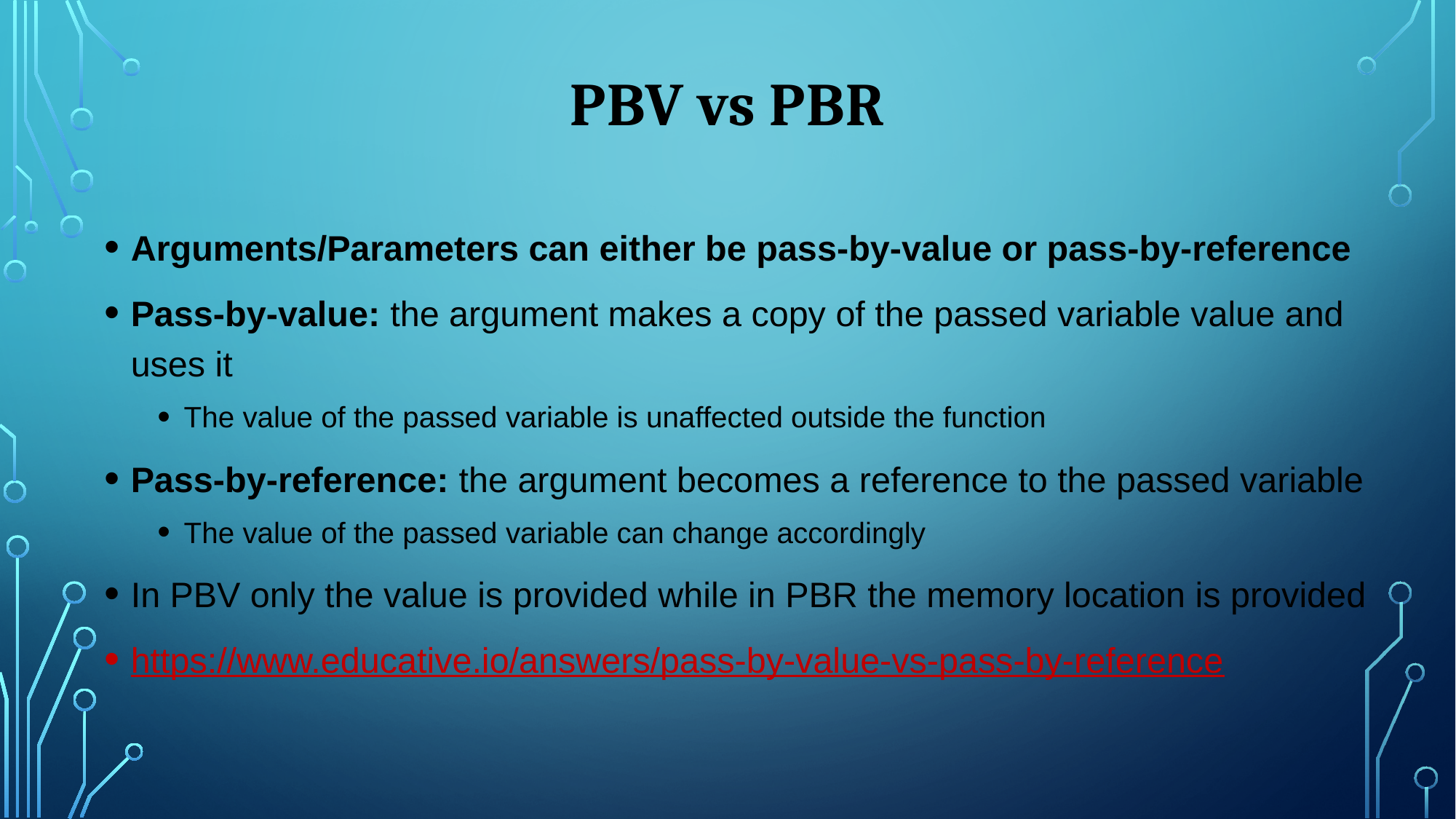

# PBV vs PBR
Arguments/Parameters can either be pass-by-value or pass-by-reference
Pass-by-value: the argument makes a copy of the passed variable value and uses it
The value of the passed variable is unaffected outside the function
Pass-by-reference: the argument becomes a reference to the passed variable
The value of the passed variable can change accordingly
In PBV only the value is provided while in PBR the memory location is provided
https://www.educative.io/answers/pass-by-value-vs-pass-by-reference